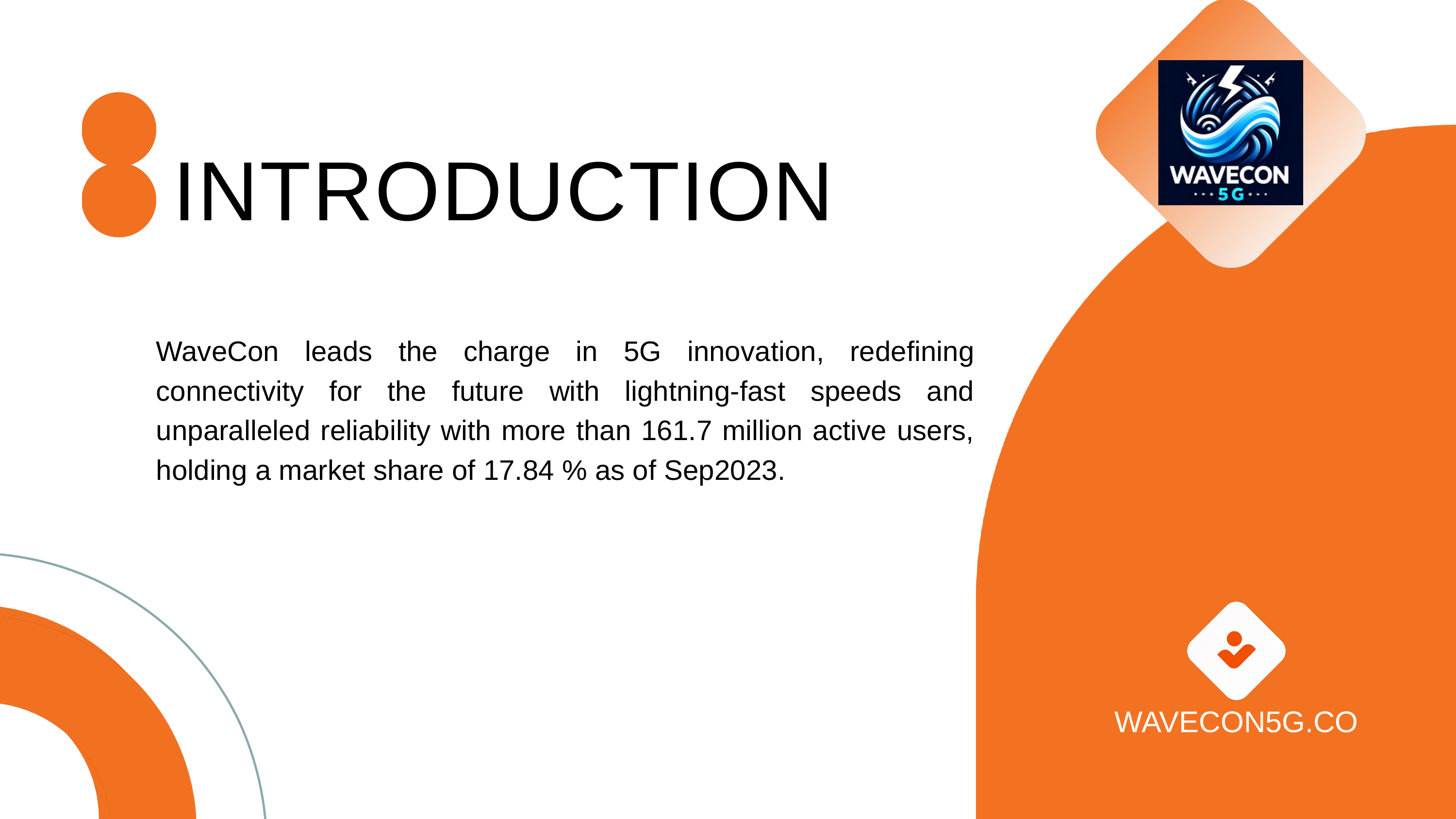

INTRODUCTION

WaveCon leads the charge in 5G innovation, redefining connectivity for the future with lightning-fast speeds and unparalleled reliability with more than 161.7 million active users, holding a market share of 17.84 % as of Sep2023.

Calle Cualquiera 123, Cualquier Lugar

WAVECON5G.CO